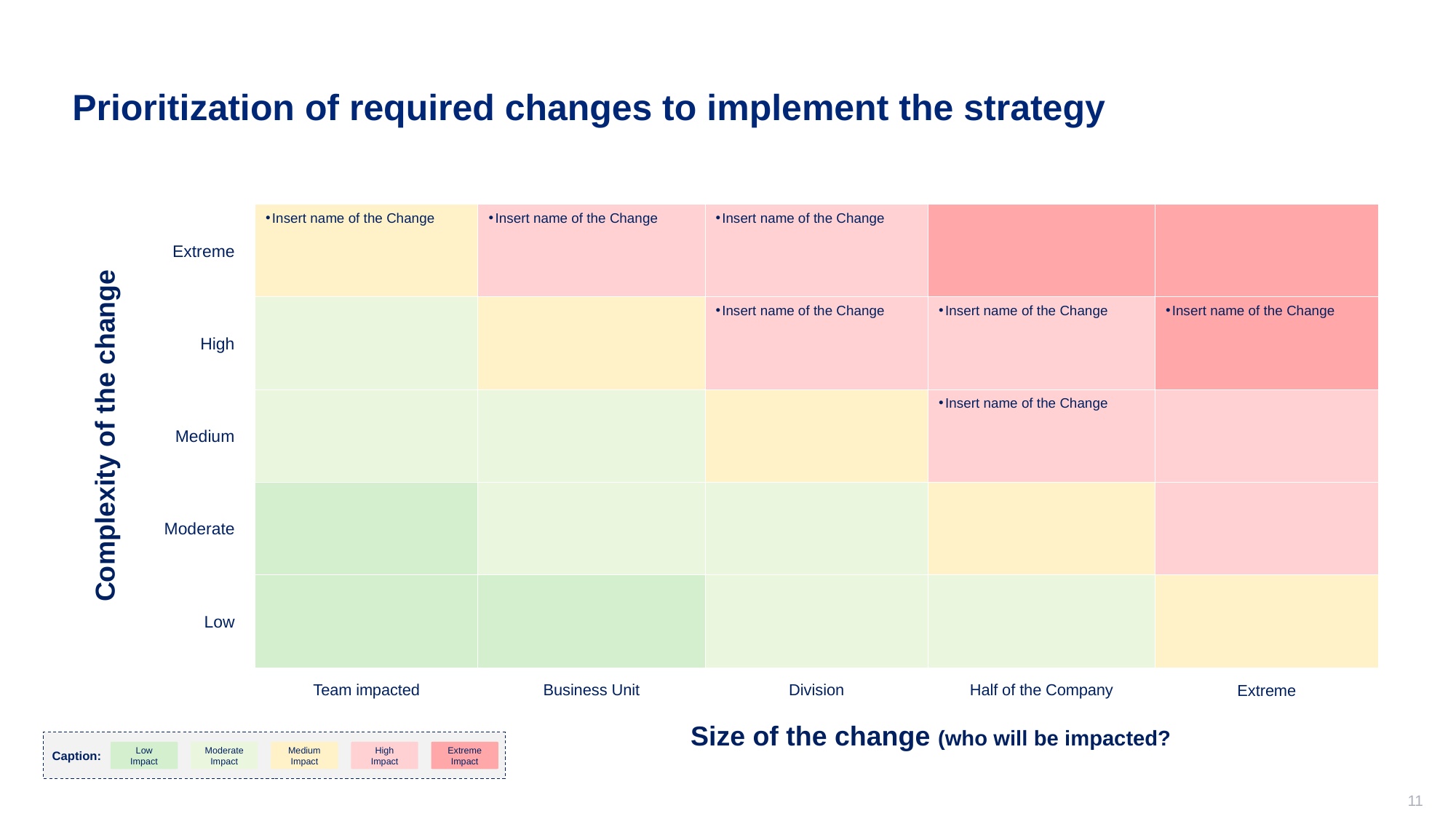

# Prioritization of required changes to implement the strategy
Insert name of the Change
Insert name of the Change
Insert name of the Change

Extreme

Insert name of the Change
Insert name of the Change
Insert name of the Change
High

Insert name of the Change

Complexity of the change
Medium

Moderate

Low
Team impacted
Business Unit
Division
Half of the Company
Extreme
Size of the change (who will be impacted?
Caption:
Low Impact
Moderate Impact
Medium Impact
High Impact
Extreme Impact
11